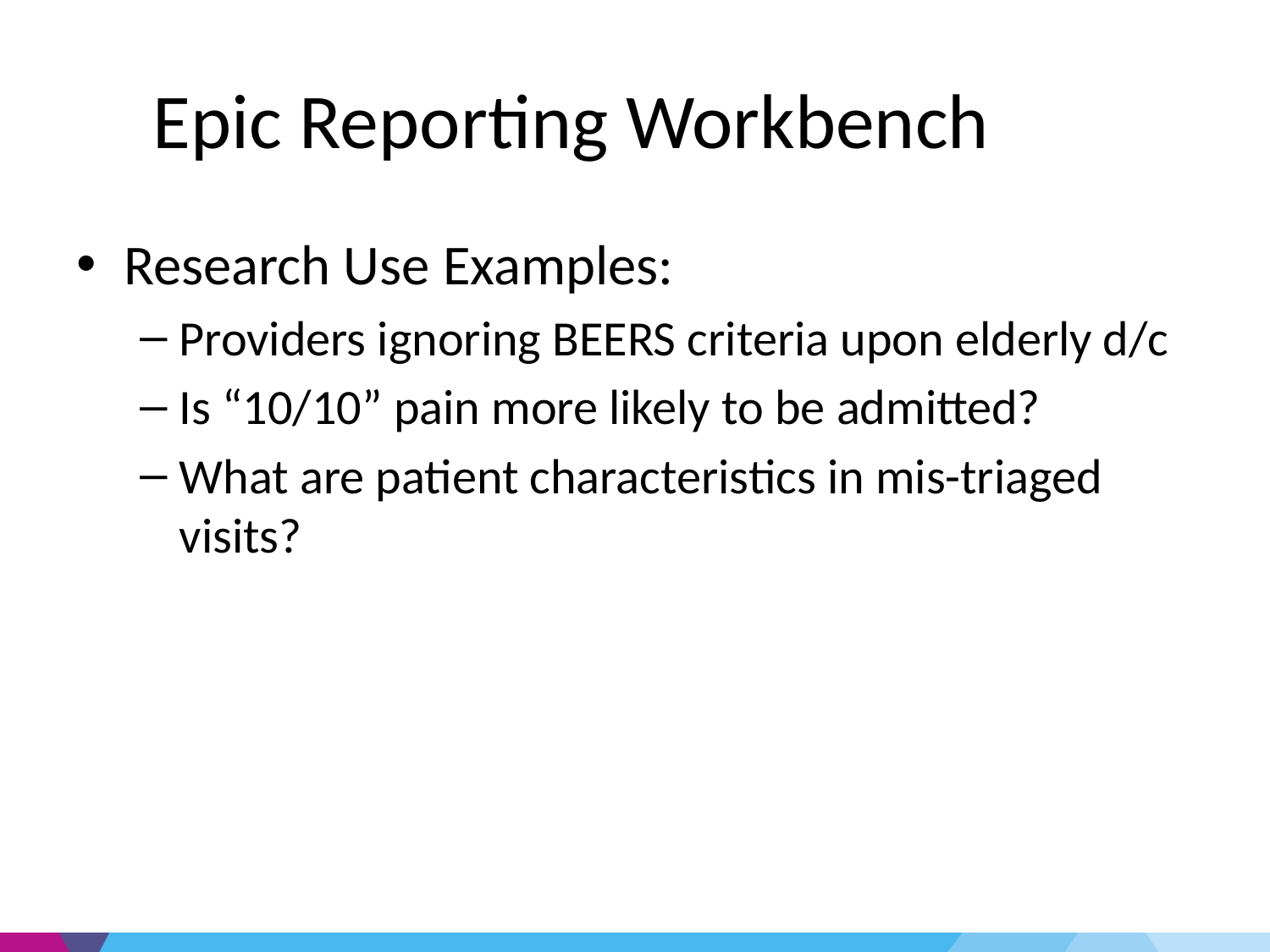

Epic Reporting Workbench
Research Use Examples:
Providers ignoring BEERS criteria upon elderly d/c
Is “10/10” pain more likely to be admitted?
What are patient characteristics in mis-triaged visits?